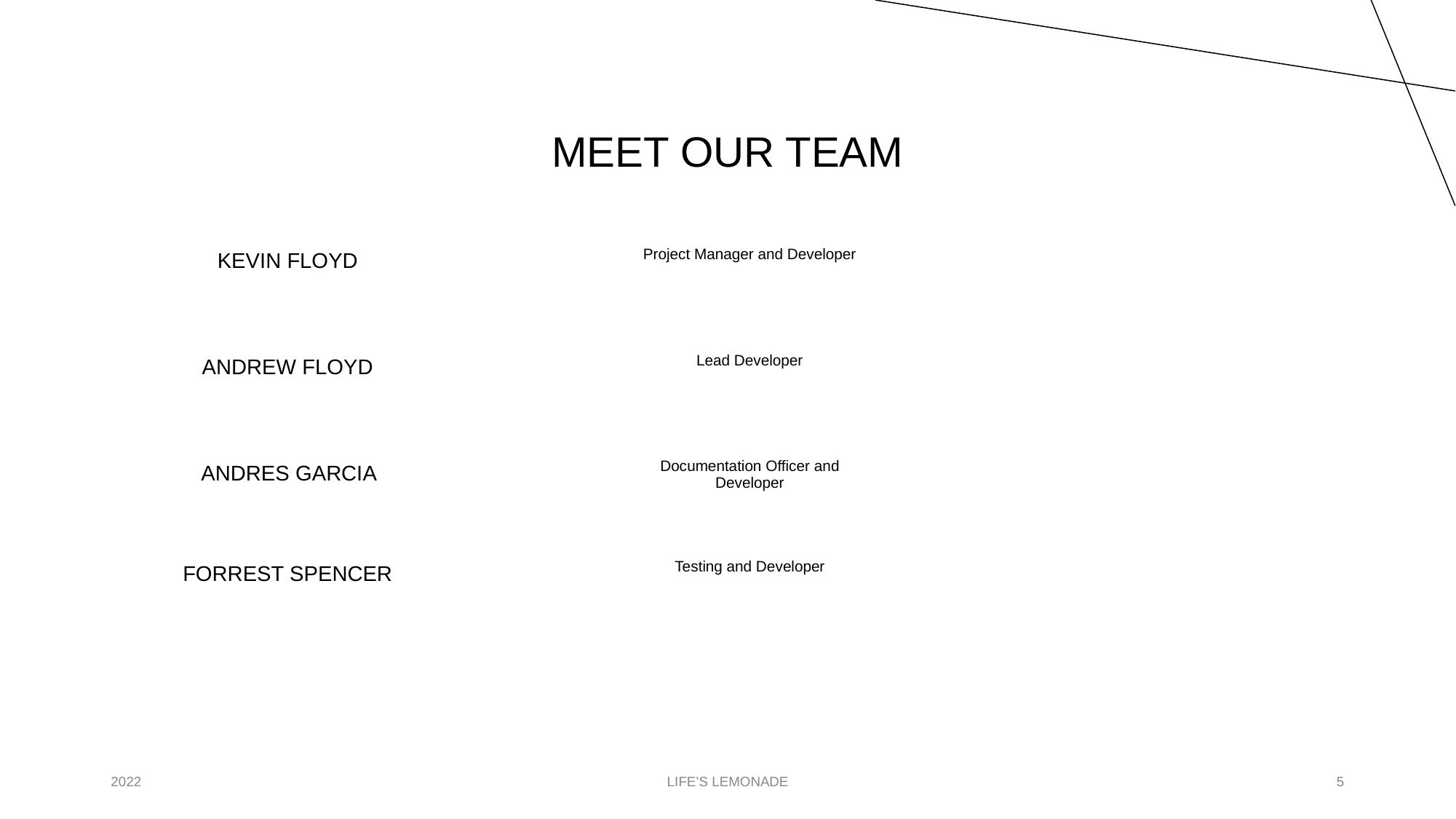

# MEET OUR TEAM
KEVIN FLOYD
Project Manager and Developer
ANDREW FLOYD
Lead Developer
ANDRES GARCIA
Documentation Officer and Developer
Testing and Developer
FORREST SPENCER
2022
LIFE’S LEMONADE
5